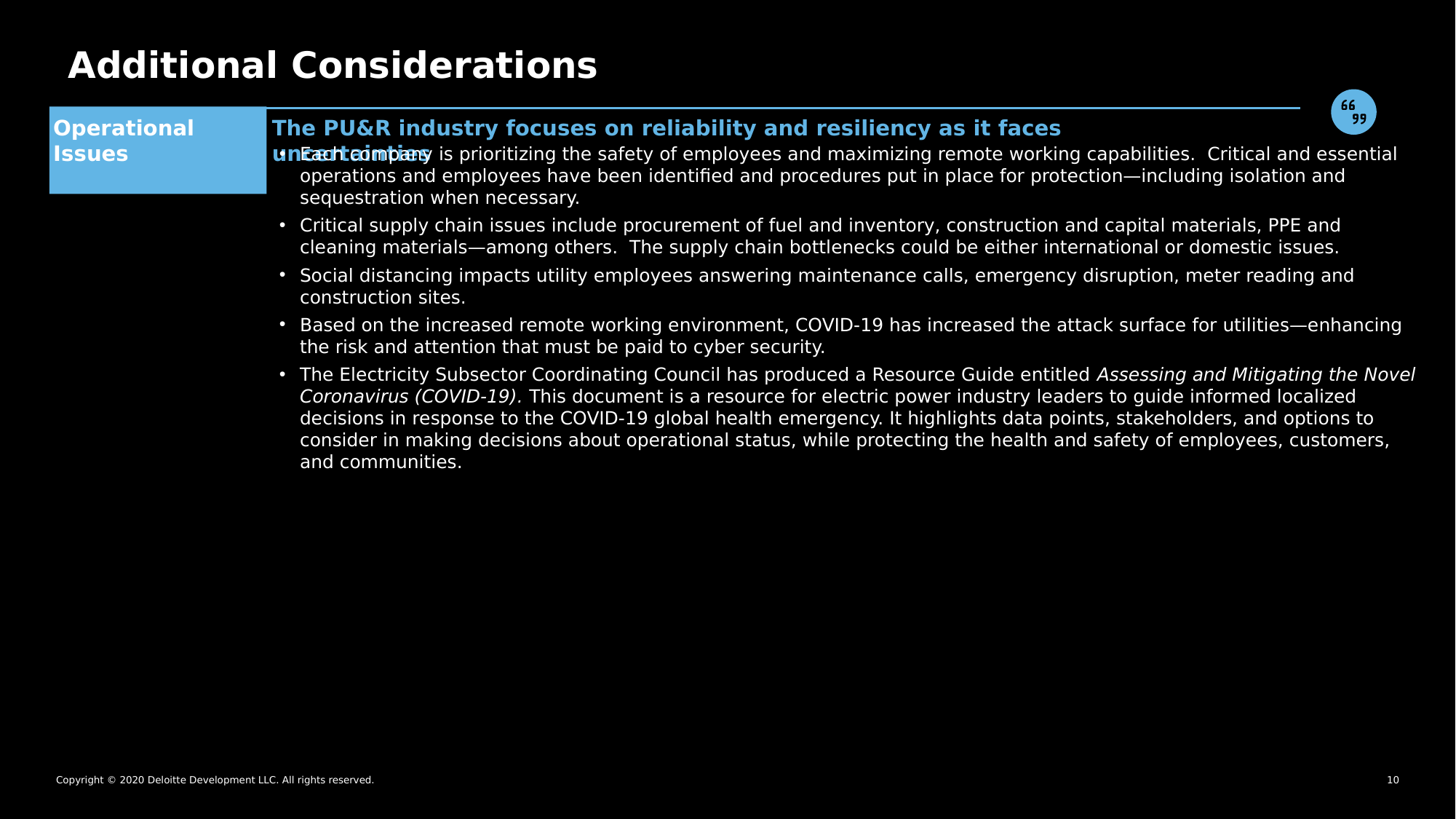

Additional Considerations

Operational Issues
The PU&R industry focuses on reliability and resiliency as it faces uncertainties
Each company is prioritizing the safety of employees and maximizing remote working capabilities.  Critical and essential operations and employees have been identified and procedures put in place for protection—including isolation and sequestration when necessary.
Critical supply chain issues include procurement of fuel and inventory, construction and capital materials, PPE and cleaning materials—among others.  The supply chain bottlenecks could be either international or domestic issues.
Social distancing impacts utility employees answering maintenance calls, emergency disruption, meter reading and construction sites.
Based on the increased remote working environment, COVID-19 has increased the attack surface for utilities—enhancing the risk and attention that must be paid to cyber security.
The Electricity Subsector Coordinating Council has produced a Resource Guide entitled Assessing and Mitigating the Novel Coronavirus (COVID-19). This document is a resource for electric power industry leaders to guide informed localized decisions in response to the COVID-19 global health emergency. It highlights data points, stakeholders, and options to consider in making decisions about operational status, while protecting the health and safety of employees, customers, and communities.